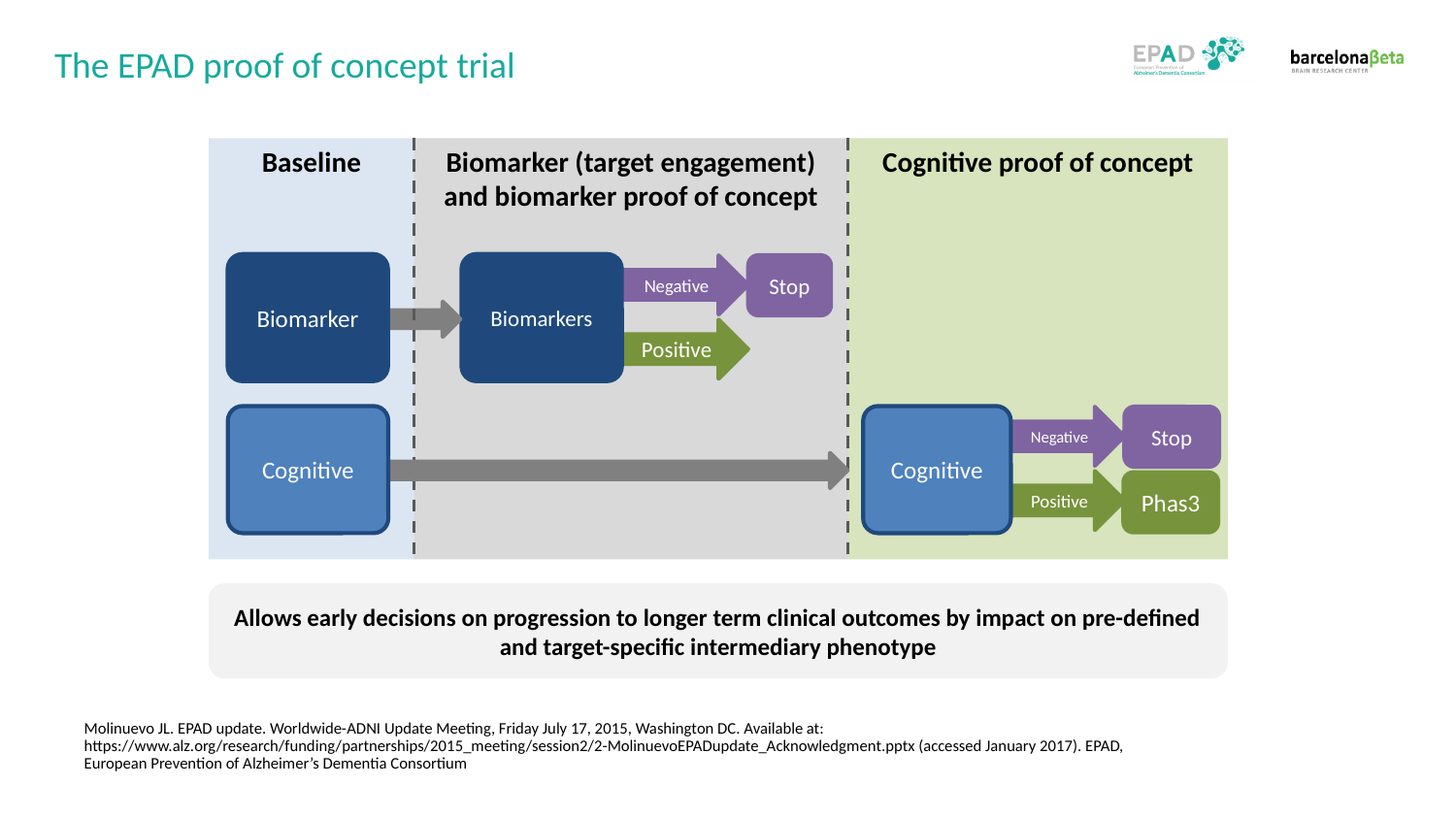

The EPAD proof of concept trial
Baseline
Biomarker (target engagement) and biomarker proof of concept
Cognitive proof of concept
Biomarker
Biomarkers
Negative
Stop

Positive
Cognitive
Cognitive
Negative
Stop

Positive
Phas3
Allows early decisions on progression to longer term clinical outcomes by impact on pre-defined and target-specific intermediary phenotype
Molinuevo JL. EPAD update. Worldwide-ADNI Update Meeting, Friday July 17, 2015, Washington DC. Available at: https://www.alz.org/research/funding/partnerships/2015_meeting/session2/2-MolinuevoEPADupdate_Acknowledgment.pptx (accessed January 2017). EPAD, European Prevention of Alzheimer’s Dementia Consortium